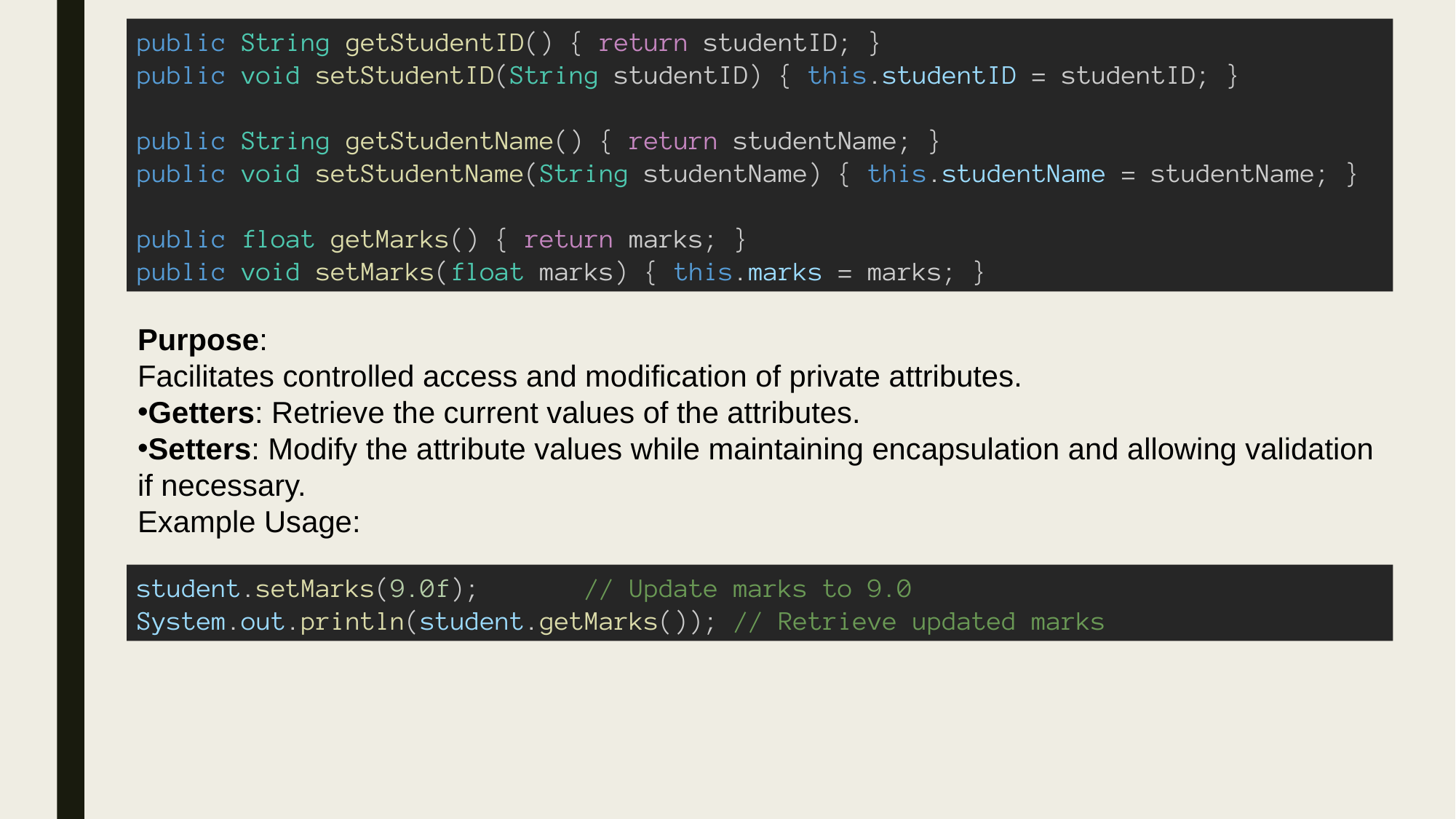

public String getStudentID() { return studentID; }
public void setStudentID(String studentID) { this.studentID = studentID; }
public String getStudentName() { return studentName; }
public void setStudentName(String studentName) { this.studentName = studentName; }
public float getMarks() { return marks; }
public void setMarks(float marks) { this.marks = marks; }
Purpose:
Facilitates controlled access and modification of private attributes.
Getters: Retrieve the current values of the attributes.
Setters: Modify the attribute values while maintaining encapsulation and allowing validation if necessary.
Example Usage:
student.setMarks(9.0f);       // Update marks to 9.0
System.out.println(student.getMarks()); // Retrieve updated marks